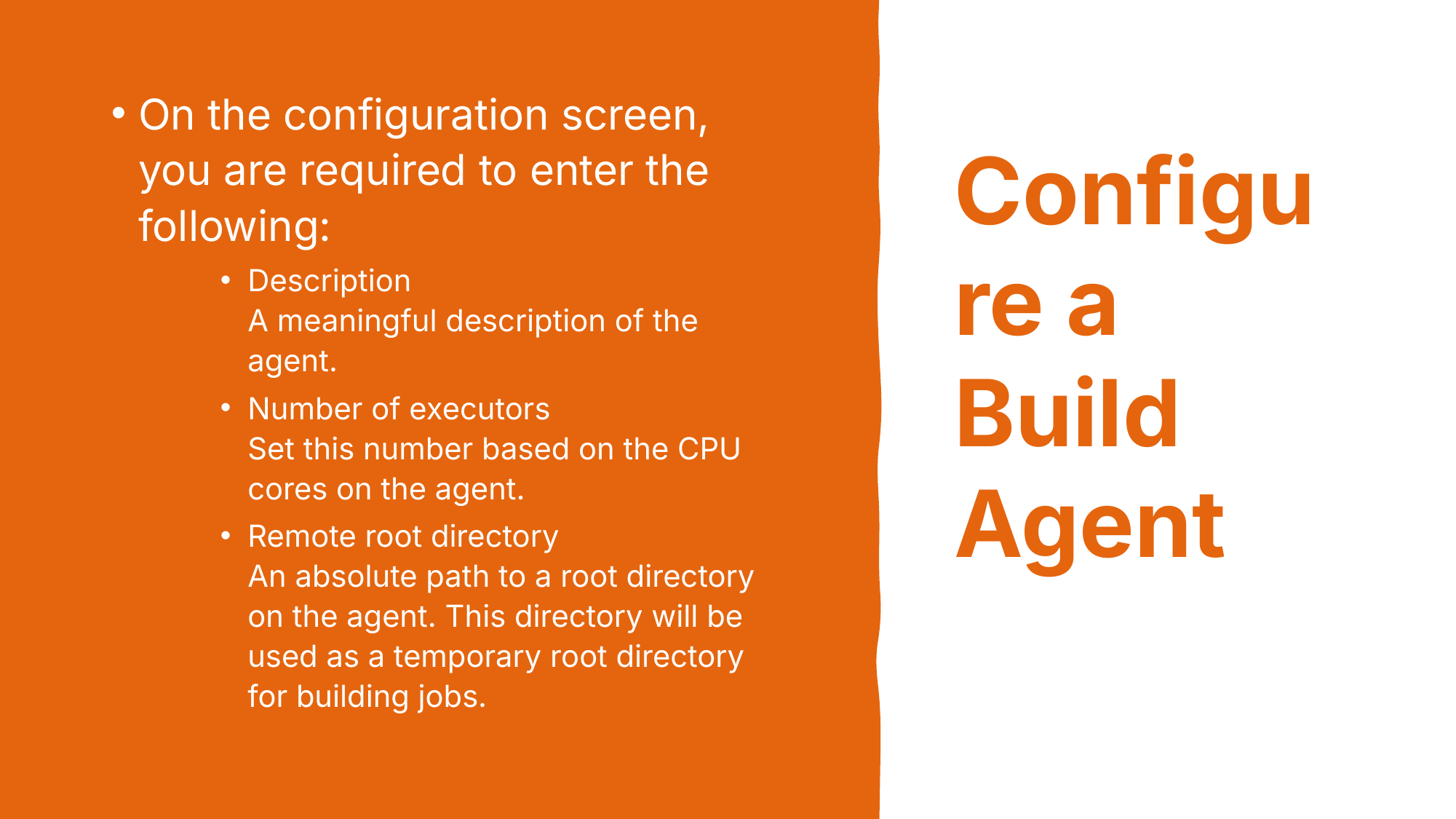

On the configuration screen, you are required to enter the following:
Description
A meaningful description of the agent.
Number of executors
Set this number based on the CPU cores on the agent.
Remote root directory
An absolute path to a root directory on the agent. This directory will be used as a temporary root directory for building jobs.

# Configure a Build Agent